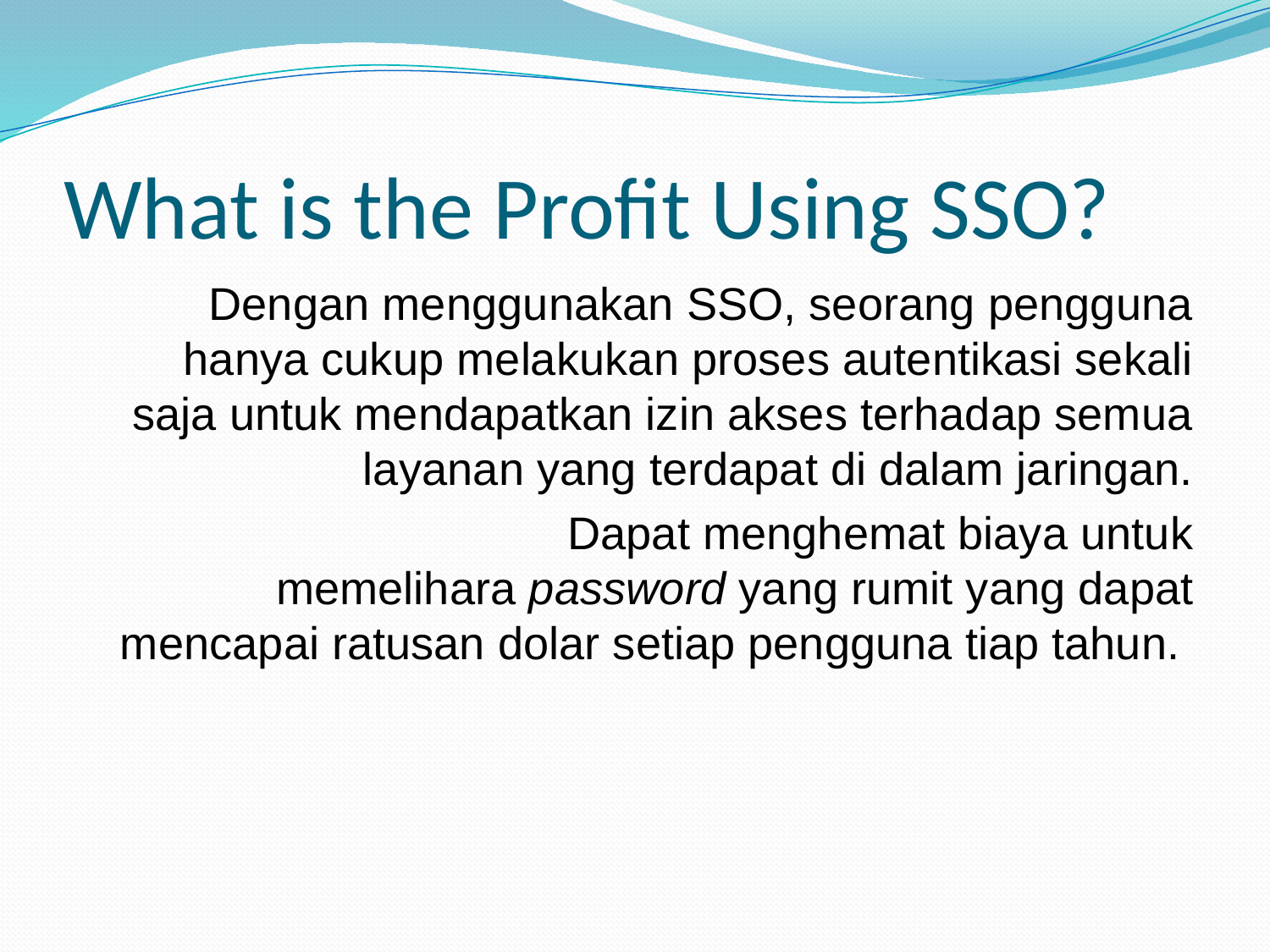

# What is the Profit Using SSO?
Dengan menggunakan SSO, seorang pengguna hanya cukup melakukan proses autentikasi sekali saja untuk mendapatkan izin akses terhadap semua layanan yang terdapat di dalam jaringan.
     Dapat menghemat biaya untuk memelihara password yang rumit yang dapat mencapai ratusan dolar setiap pengguna tiap tahun.